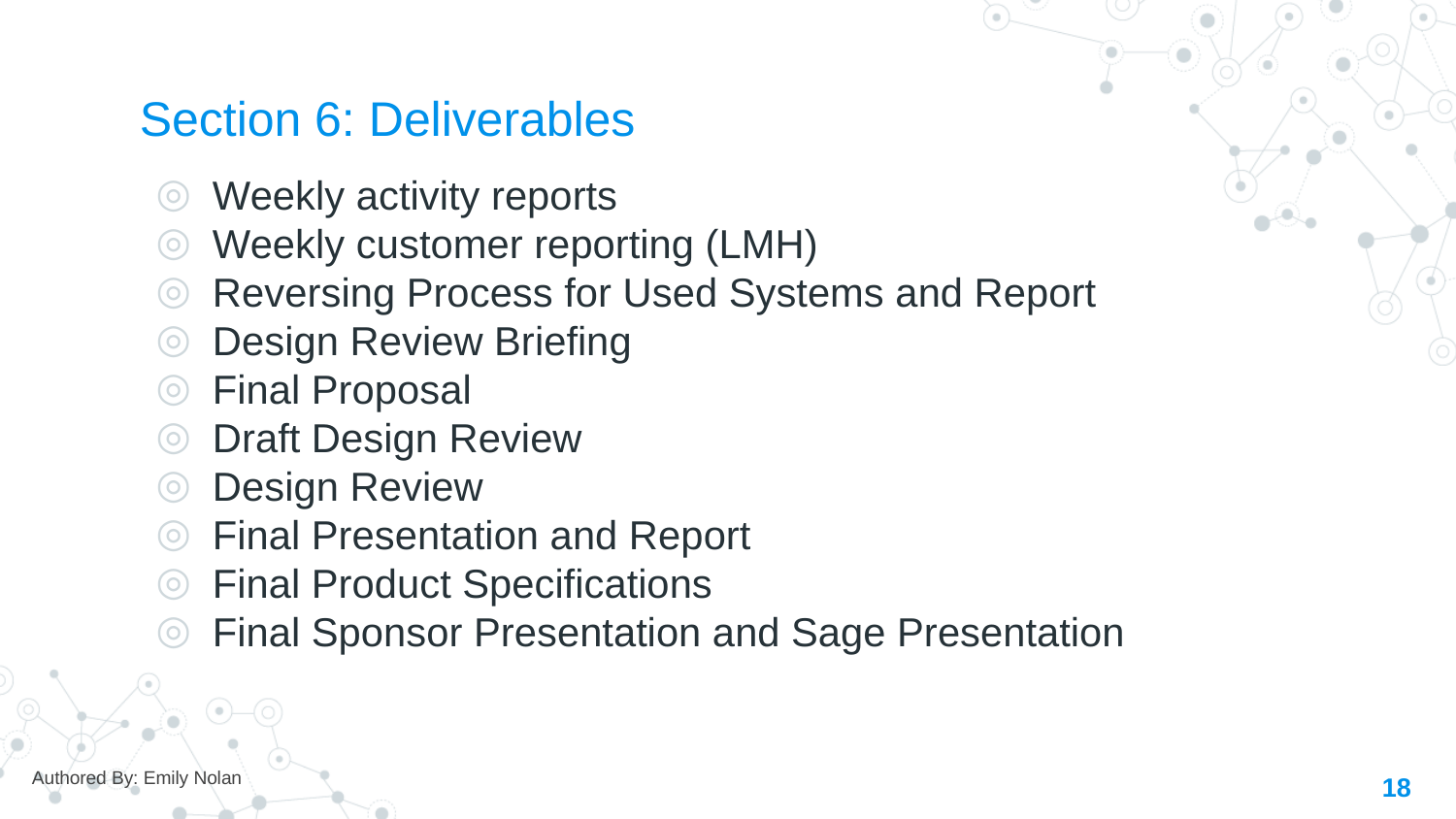

# Section 6: Deliverables
Weekly activity reports
Weekly customer reporting (LMH)
Reversing Process for Used Systems and Report
Design Review Briefing
Final Proposal
Draft Design Review
Design Review
Final Presentation and Report
Final Product Specifications
Final Sponsor Presentation and Sage Presentation
Authored By: Emily Nolan
18